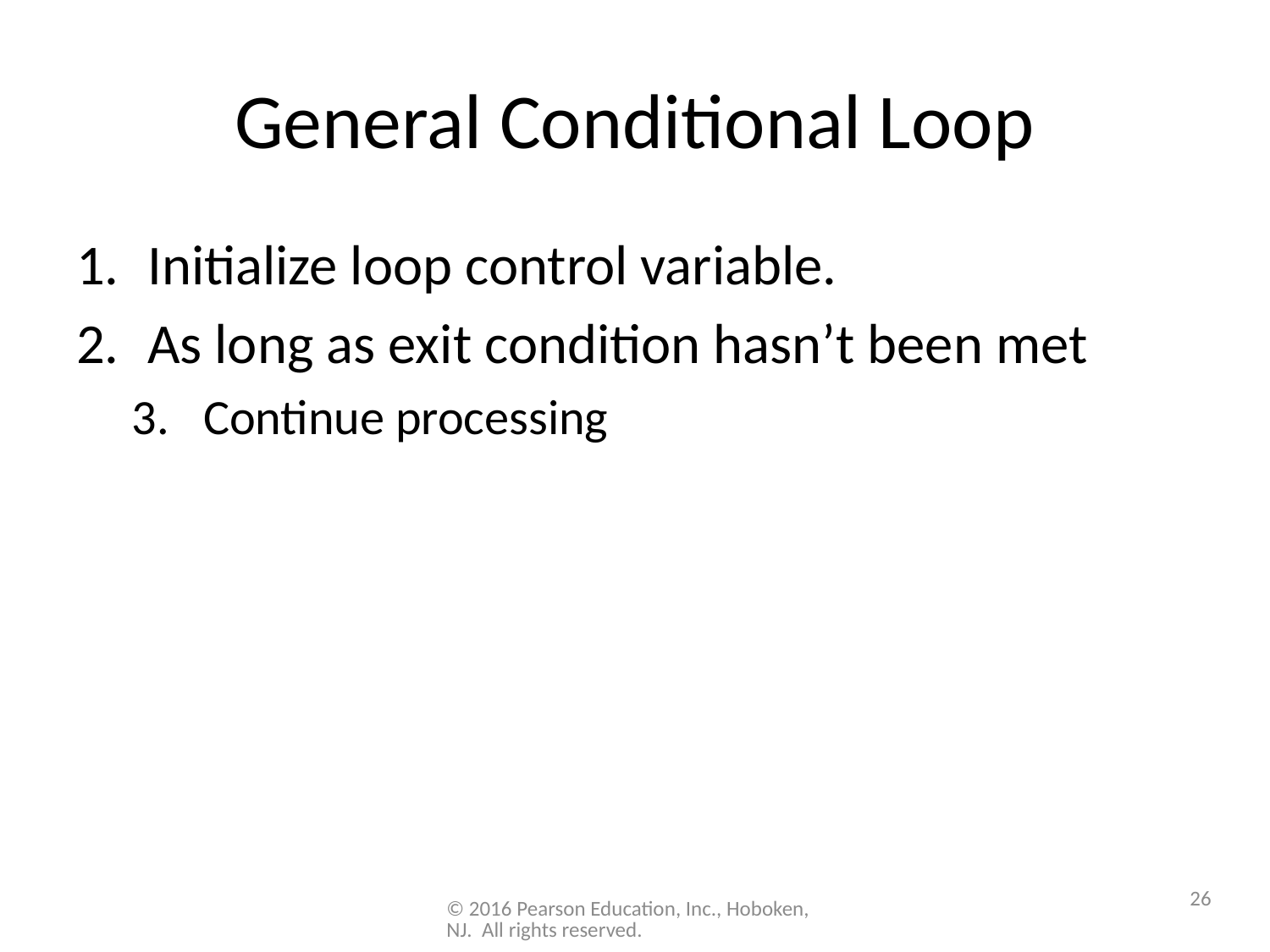

# General Conditional Loop
Initialize loop control variable.
As long as exit condition hasn’t been met
Continue processing
26
© 2016 Pearson Education, Inc., Hoboken, NJ.  All rights reserved.